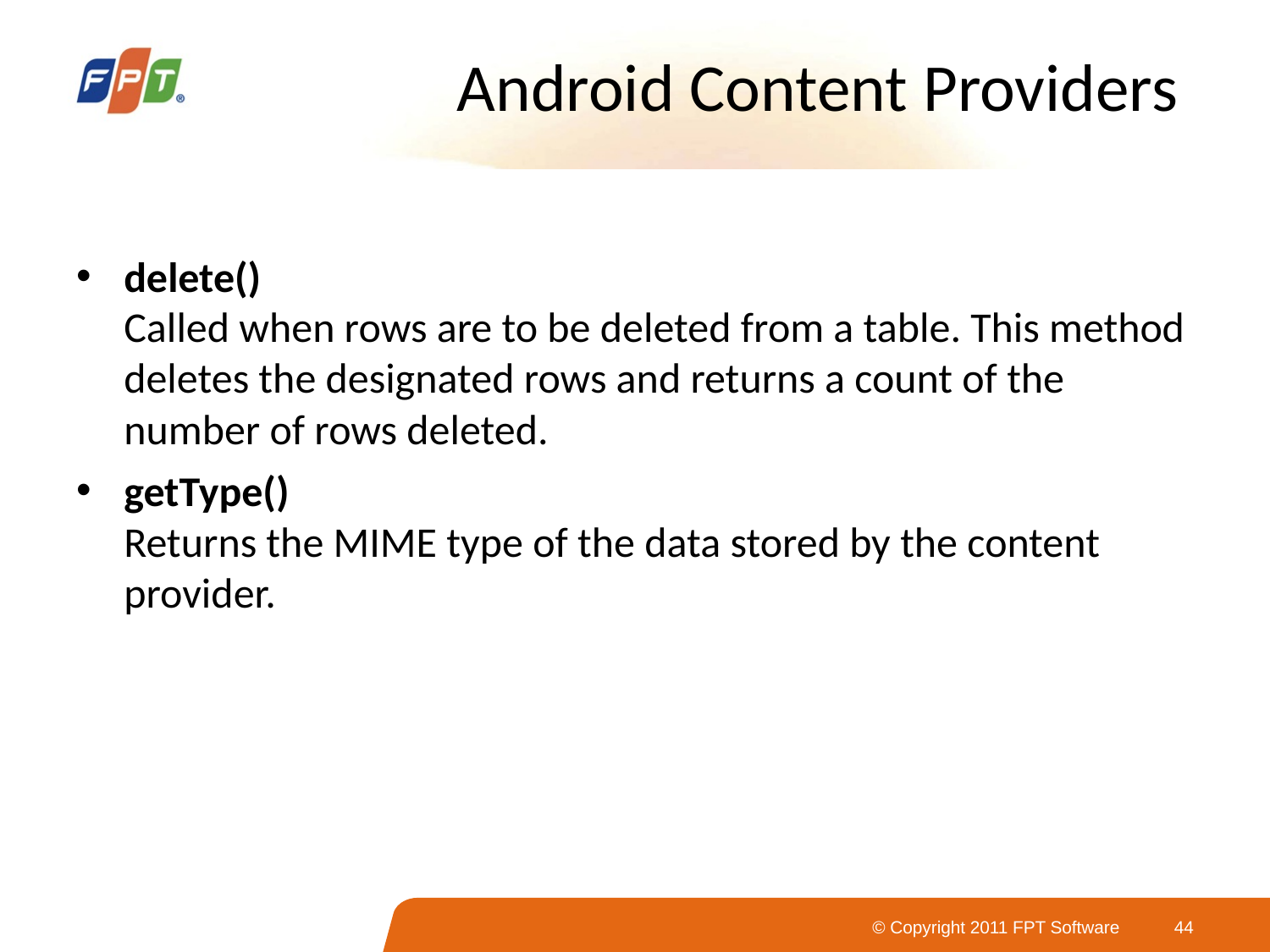

# Android Content Providers
delete()
Called when rows are to be deleted from a table. This method deletes the designated rows and returns a count of the number of rows deleted.
getType()
Returns the MIME type of the data stored by the content provider.